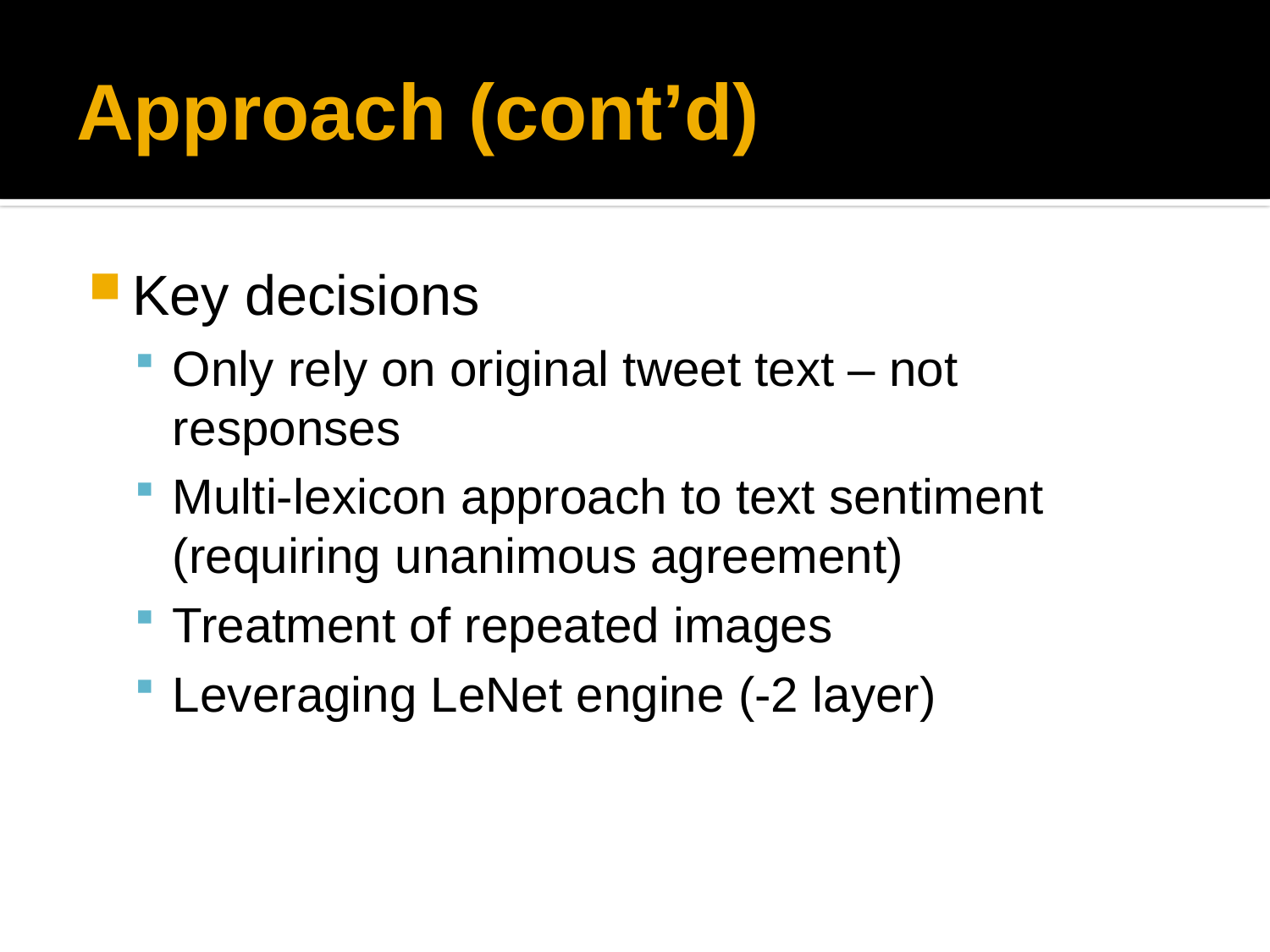

# Approach (cont’d)
Key decisions
Only rely on original tweet text – not responses
Multi-lexicon approach to text sentiment (requiring unanimous agreement)
Treatment of repeated images
Leveraging LeNet engine (-2 layer)